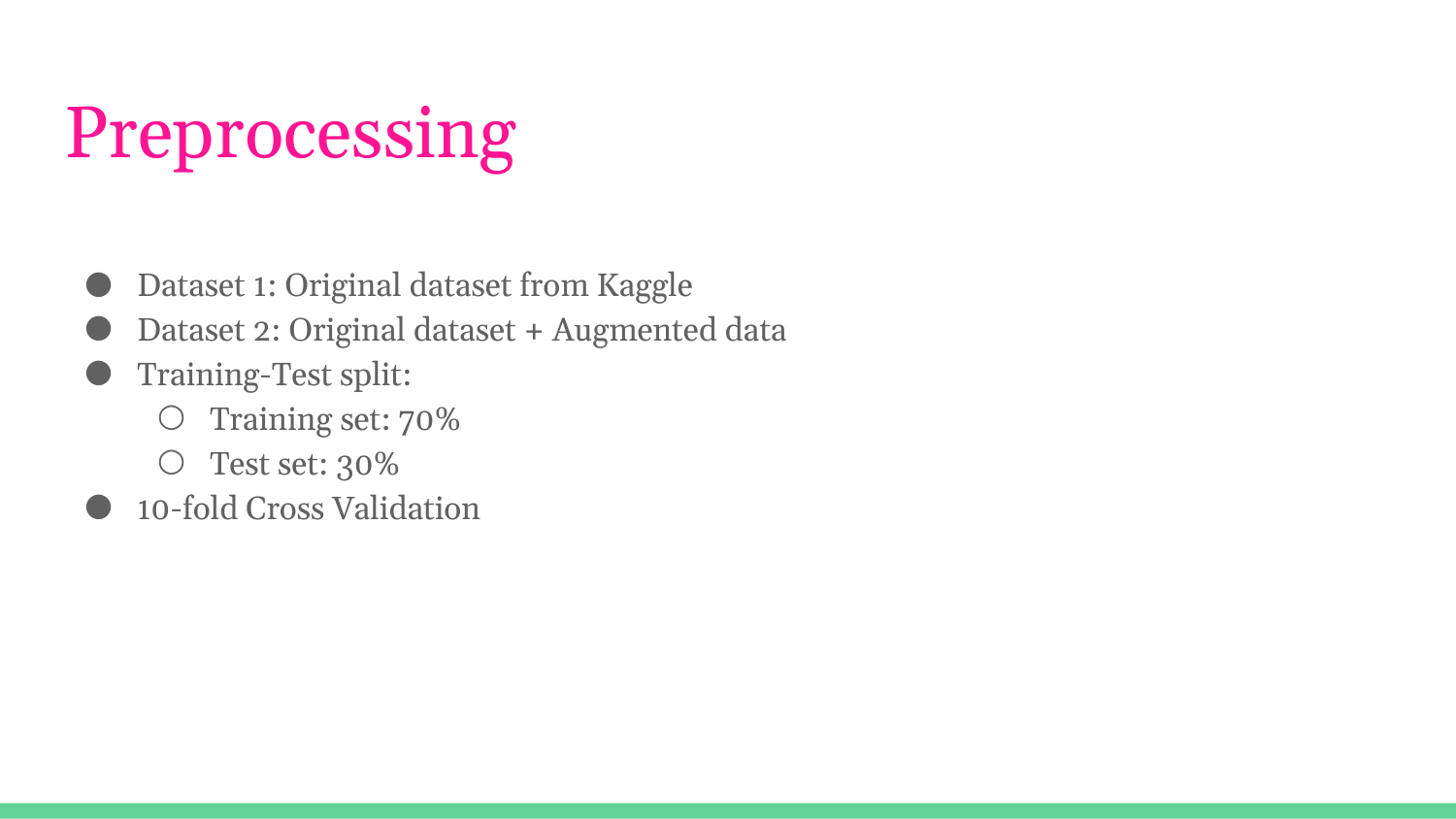

# Preprocessing

Dataset 1: Original dataset from Kaggle
Dataset 2: Original dataset + Augmented data
Training-Test split:
Training set: 70%
Test set: 30%
10-fold Cross Validation